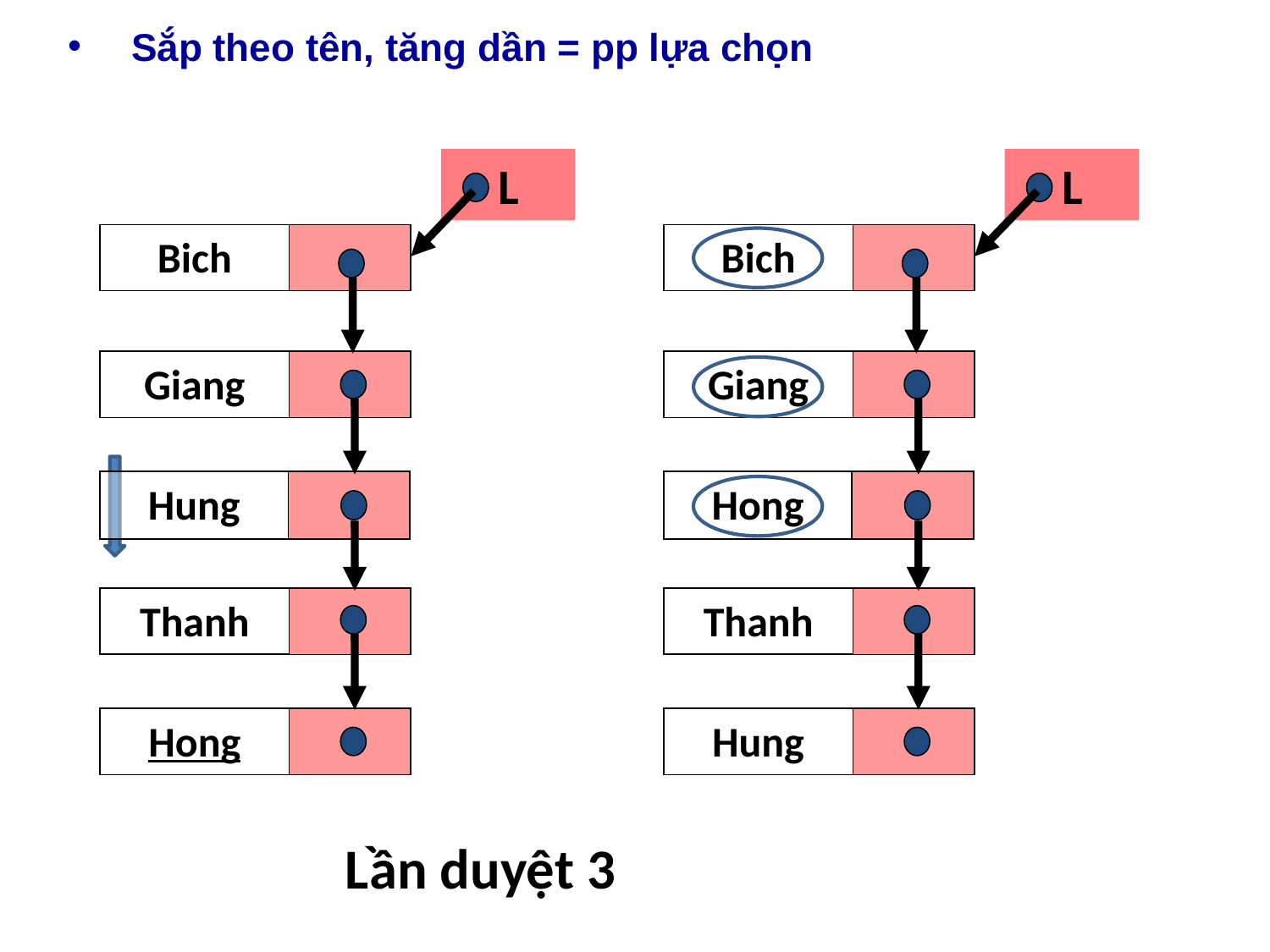

Sắp theo tên, tăng dần = pp lựa chọn
    L

Bich

Giang

Hung

Thanh

Hong

    L

Bich

Giang

Hong

Thanh

Hung

Lần duyệt 3